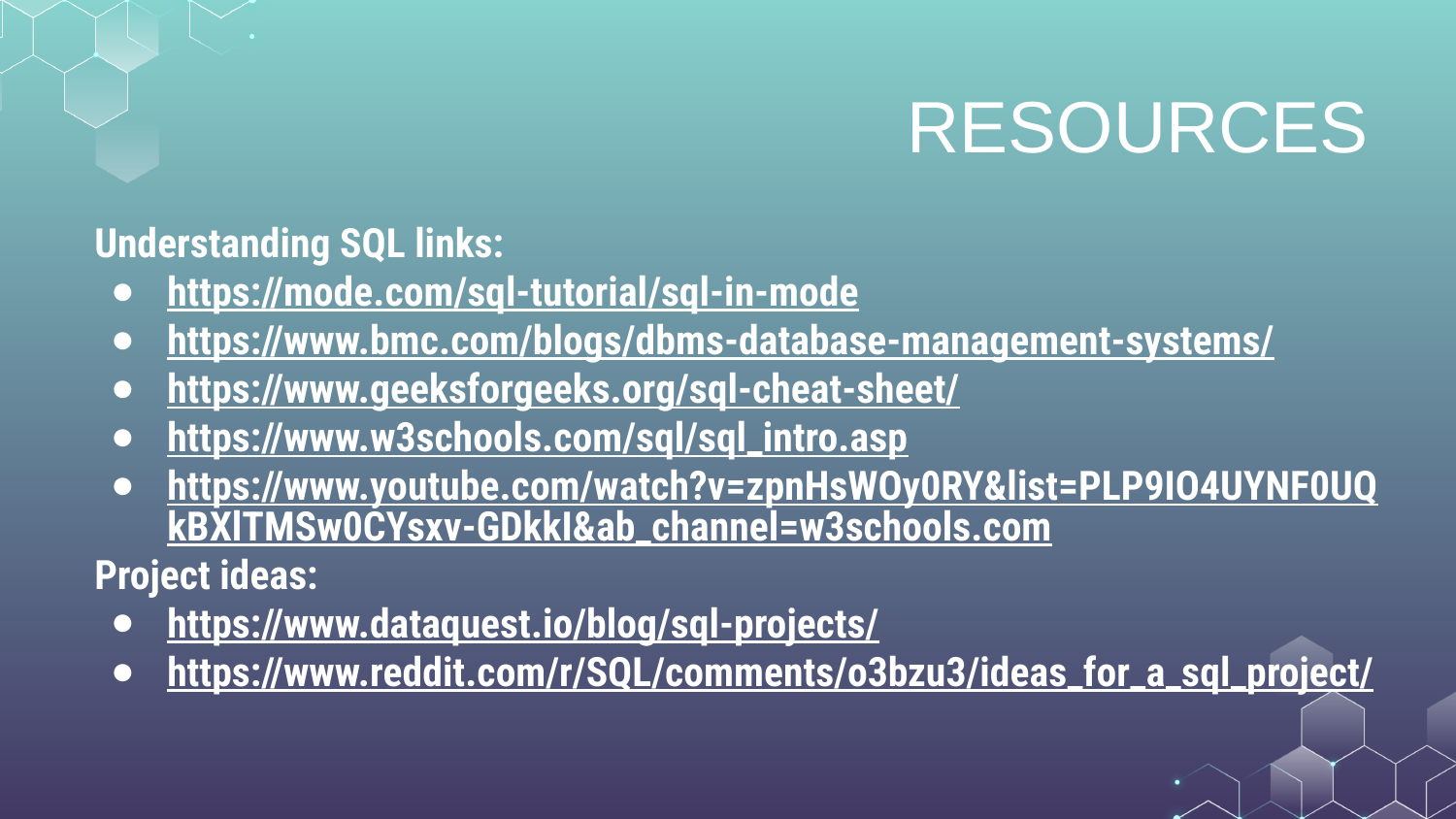

# RESOURCES
Understanding SQL links:
https://mode.com/sql-tutorial/sql-in-mode
https://www.bmc.com/blogs/dbms-database-management-systems/
https://www.geeksforgeeks.org/sql-cheat-sheet/
https://www.w3schools.com/sql/sql_intro.asp
https://www.youtube.com/watch?v=zpnHsWOy0RY&list=PLP9IO4UYNF0UQkBXlTMSw0CYsxv-GDkkI&ab_channel=w3schools.com
Project ideas:
https://www.dataquest.io/blog/sql-projects/
https://www.reddit.com/r/SQL/comments/o3bzu3/ideas_for_a_sql_project/